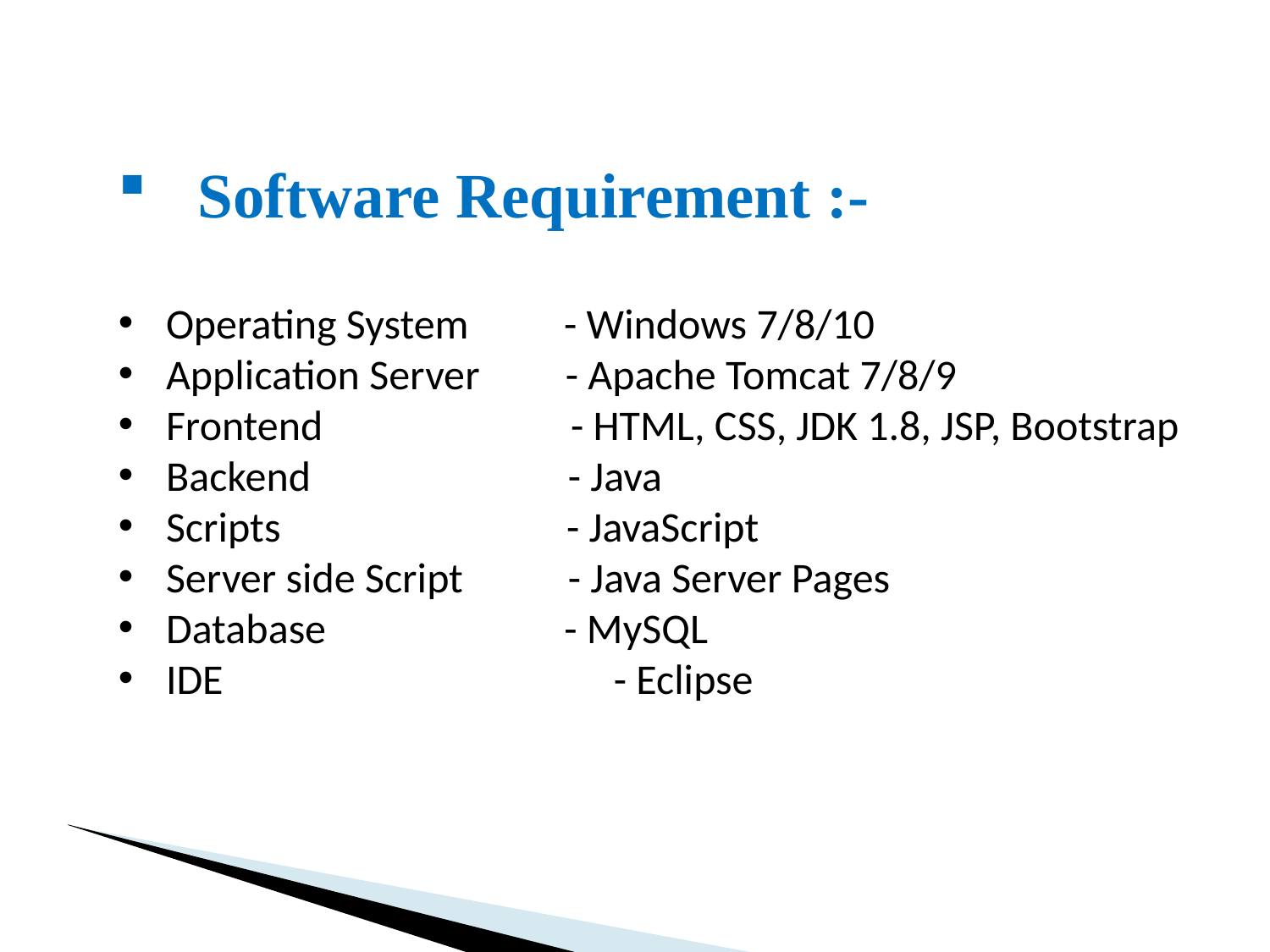

Software Requirement :-
Operating System          - Windows 7/8/10
Application Server         - Apache Tomcat 7/8/9
Frontend                          - HTML, CSS, JDK 1.8, JSP, Bootstrap
Backend                           - Java
Scripts                              - JavaScript
Server side Script           - Java Server Pages
Database                         - MySQL
IDE			       - Eclipse